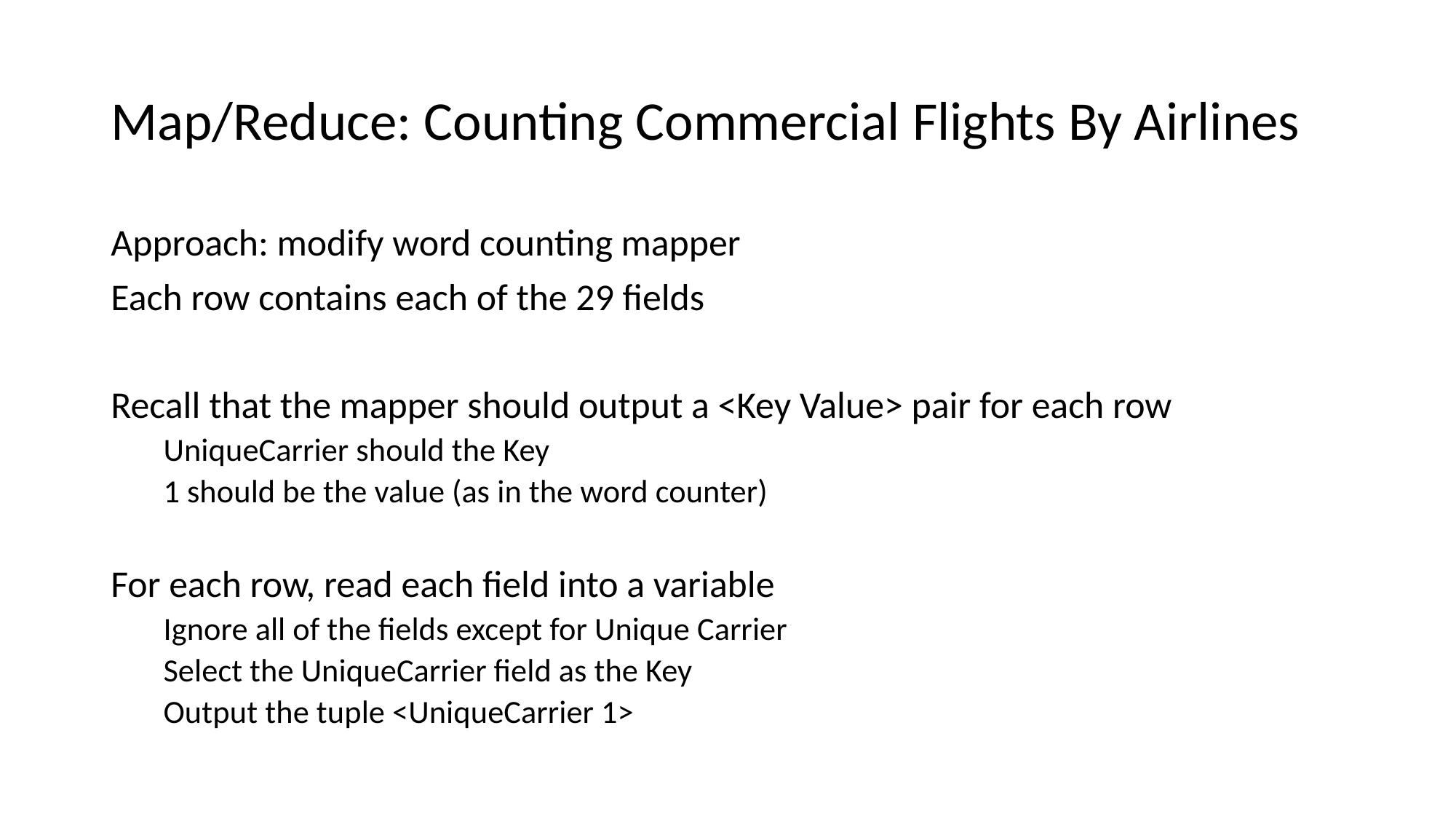

# Map/Reduce: Counting Commercial Flights By Airlines
Approach: modify word counting mapper
Each row contains each of the 29 fields

Recall that the mapper should output a <Key Value> pair for each row
UniqueCarrier should the Key
1 should be the value (as in the word counter)

For each row, read each field into a variable
Ignore all of the fields except for Unique Carrier
Select the UniqueCarrier field as the Key
Output the tuple <UniqueCarrier 1>